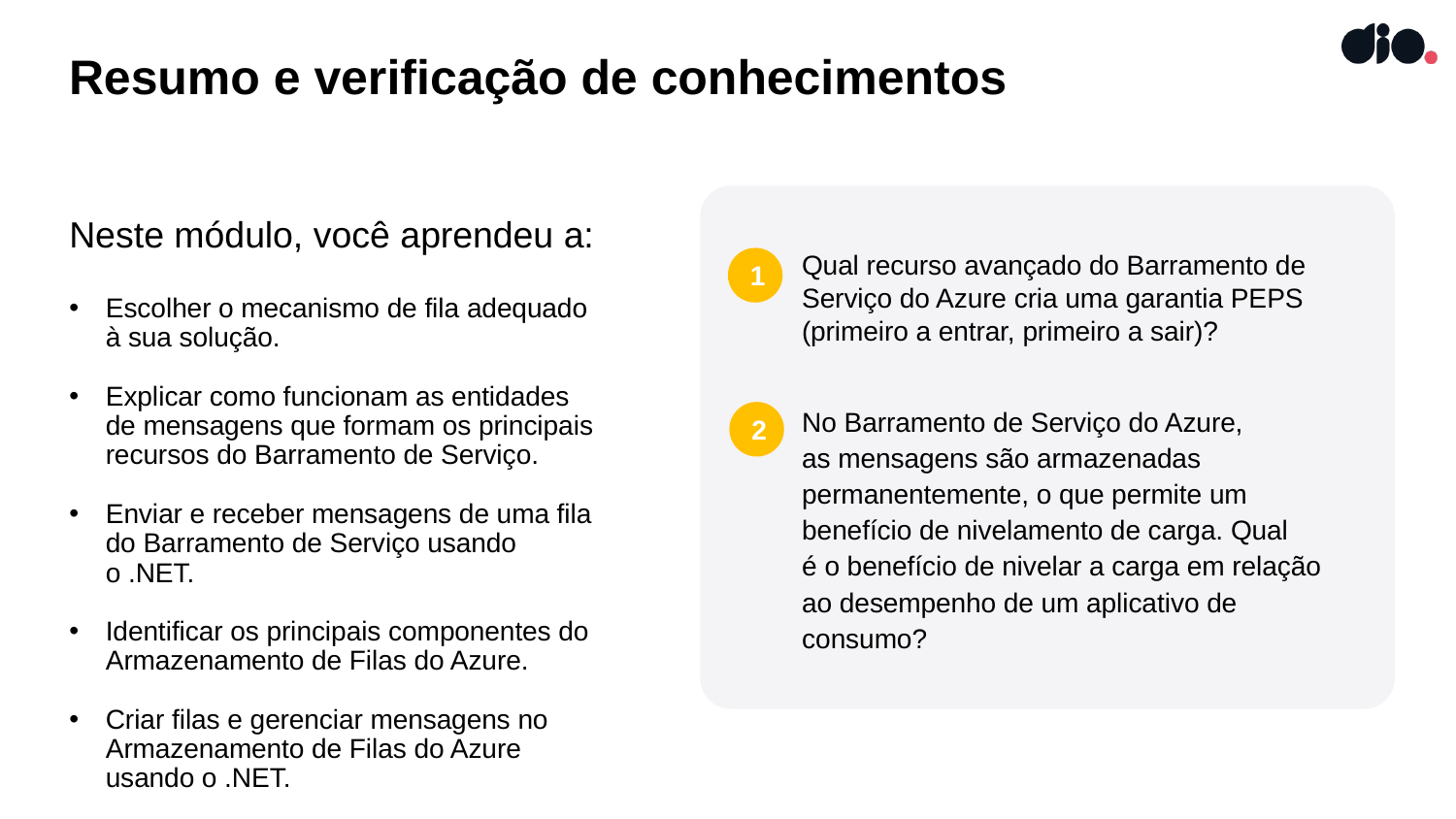

# Resumo e verificação de conhecimentos
Neste módulo, você aprendeu a:
Escolher o mecanismo de fila adequado
à sua solução.
Explicar como funcionam as entidades de mensagens que formam os principais recursos do Barramento de Serviço.
Enviar e receber mensagens de uma fila do Barramento de Serviço usando o .NET.
Identificar os principais componentes do Armazenamento de Filas do Azure.
Criar filas e gerenciar mensagens no Armazenamento de Filas do Azure
usando o .NET.
1
Qual recurso avançado do Barramento de Serviço do Azure cria uma garantia PEPS (primeiro a entrar, primeiro a sair)?
2
No Barramento de Serviço do Azure,
as mensagens são armazenadas permanentemente, o que permite um benefício de nivelamento de carga. Qual
é o benefício de nivelar a carga em relação ao desempenho de um aplicativo de consumo?